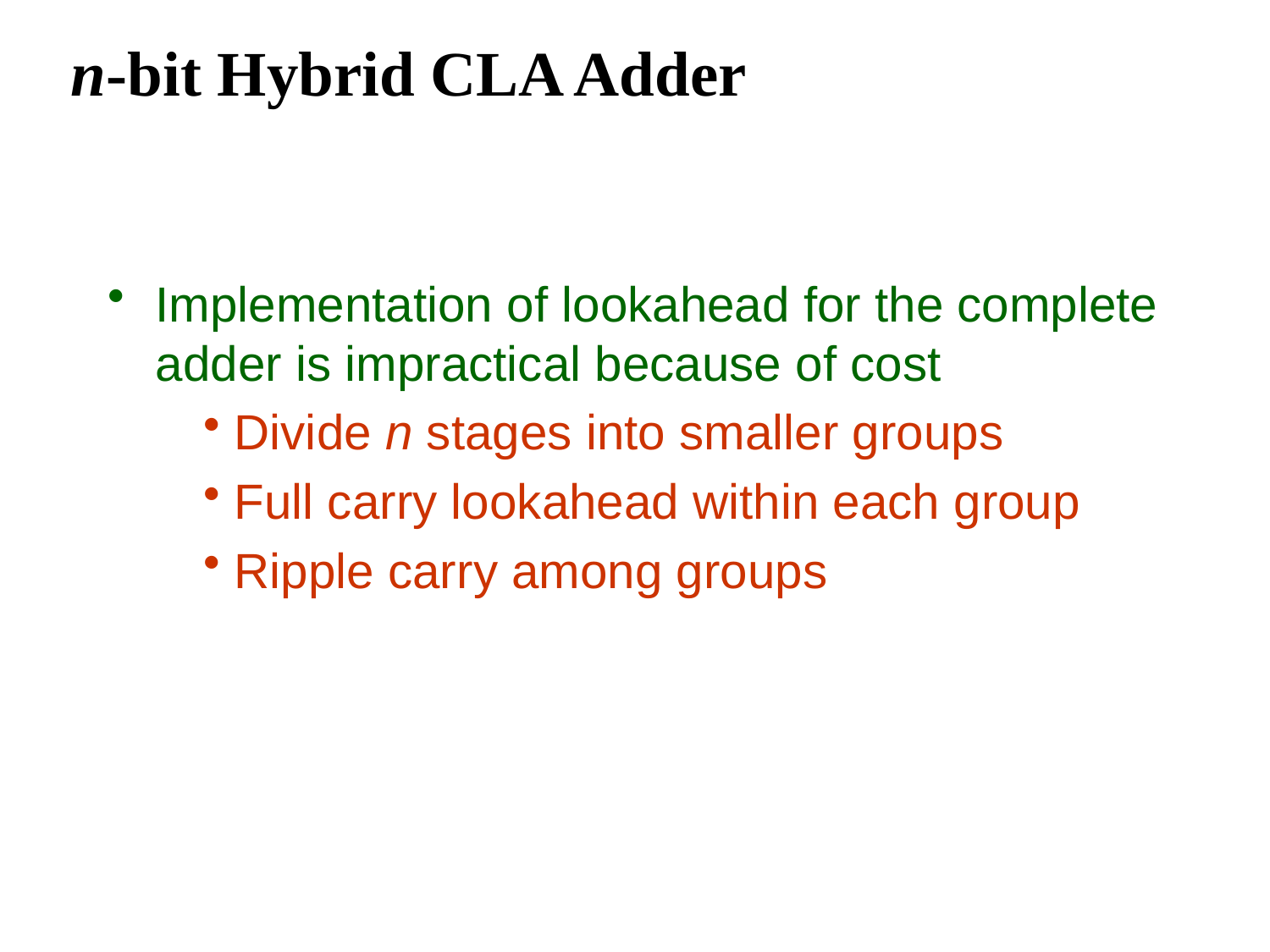

n-bit Hybrid CLA Adder
# Implementation of lookahead for the complete adder is impractical because of cost
Divide n stages into smaller groups
Full carry lookahead within each group
Ripple carry among groups